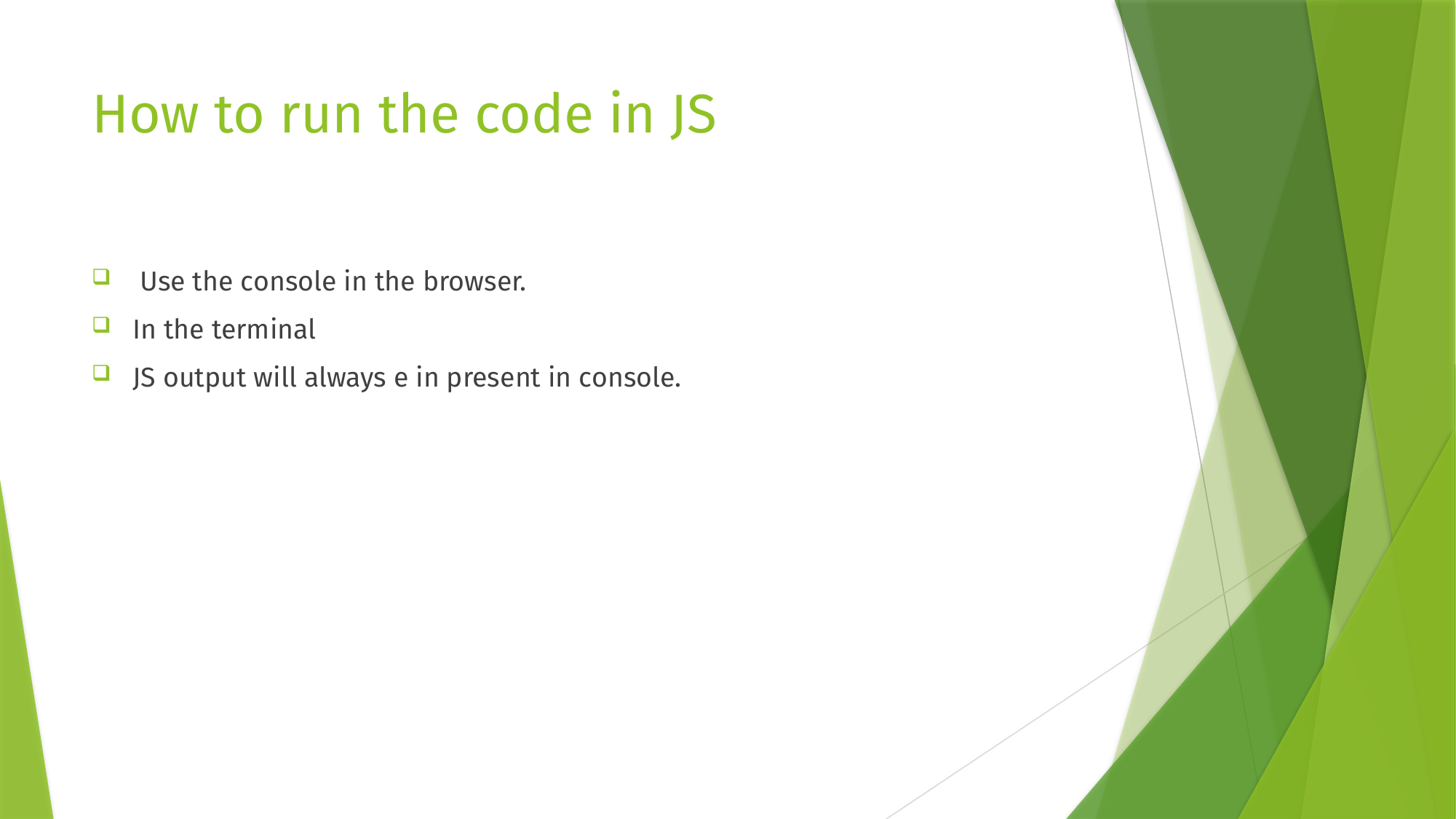

# How to run the code in JS
 Use the console in the browser.
In the terminal
JS output will always e in present in console.